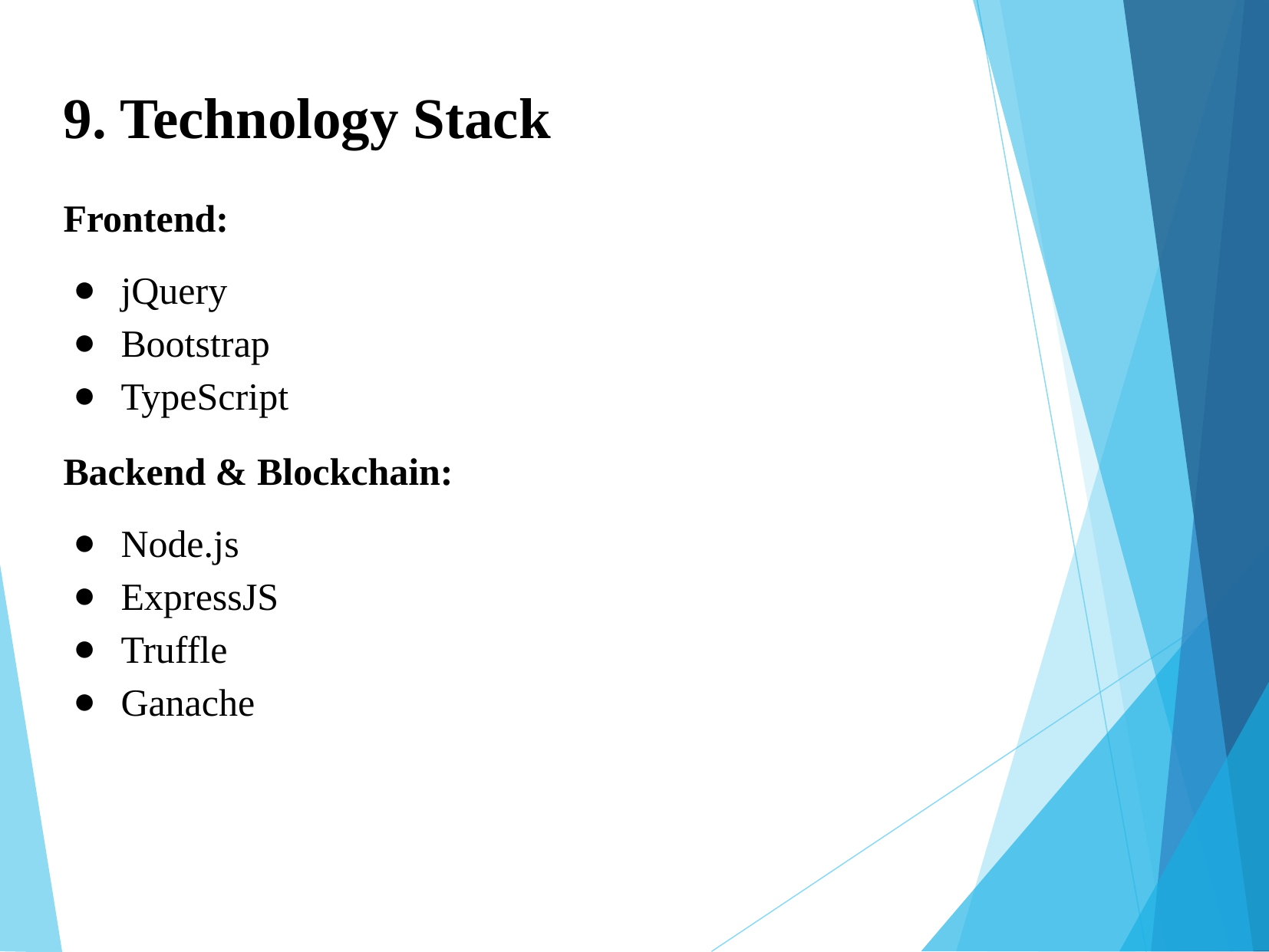

9. Technology Stack
Frontend:
jQuery
Bootstrap
TypeScript
Backend & Blockchain:
Node.js
ExpressJS
Truffle
Ganache